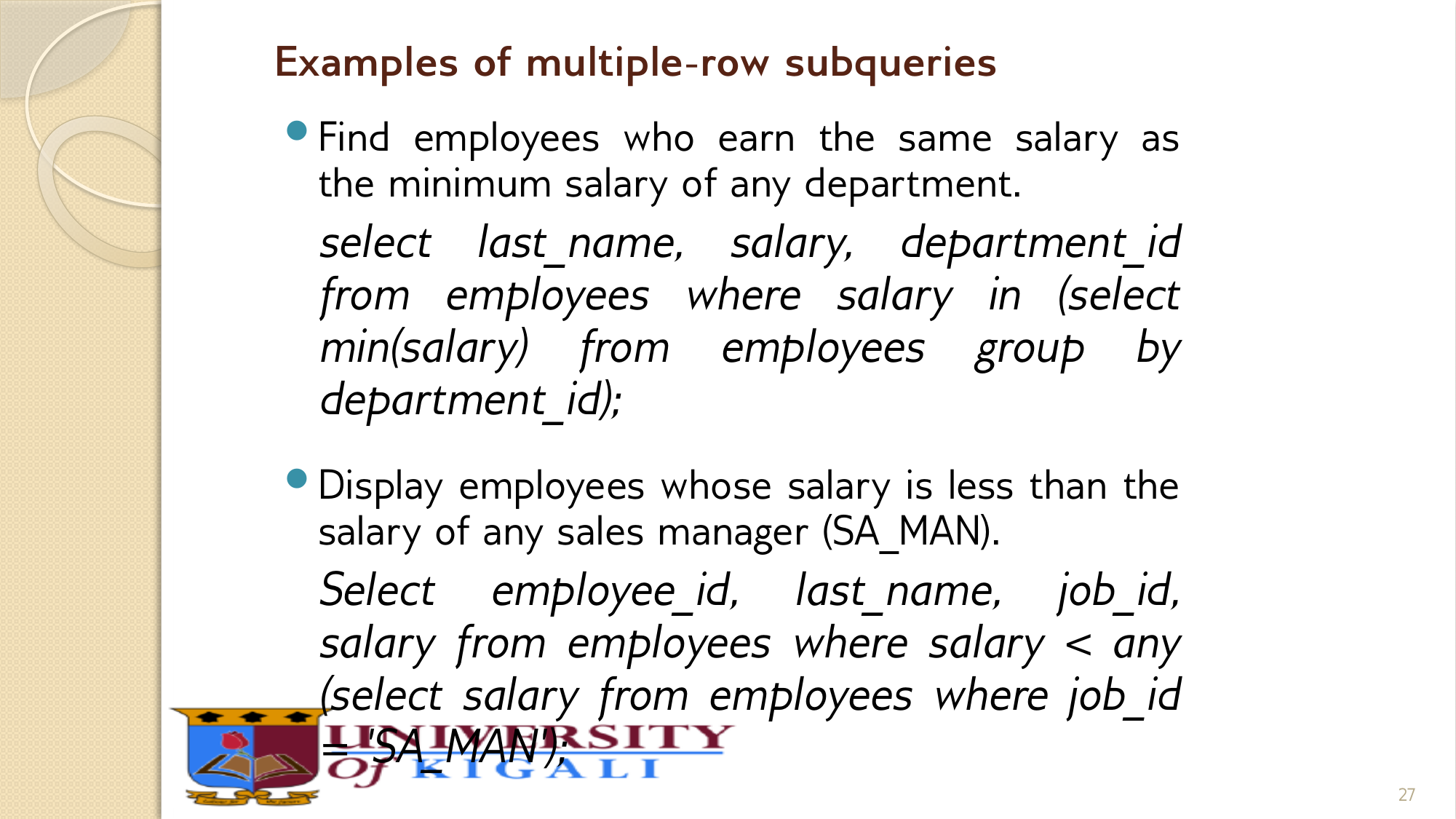

# Examples of multiple-row subqueries
Find employees who earn the same salary as the minimum salary of any department.
	select last_name, salary, department_id from employees where salary in (select min(salary) from employees group by department_id);

Display employees whose salary is less than the salary of any sales manager (SA_MAN).
	Select employee_id, last_name, job_id, salary from employees where salary < any (select salary from employees where job_id = 'SA_MAN');
27